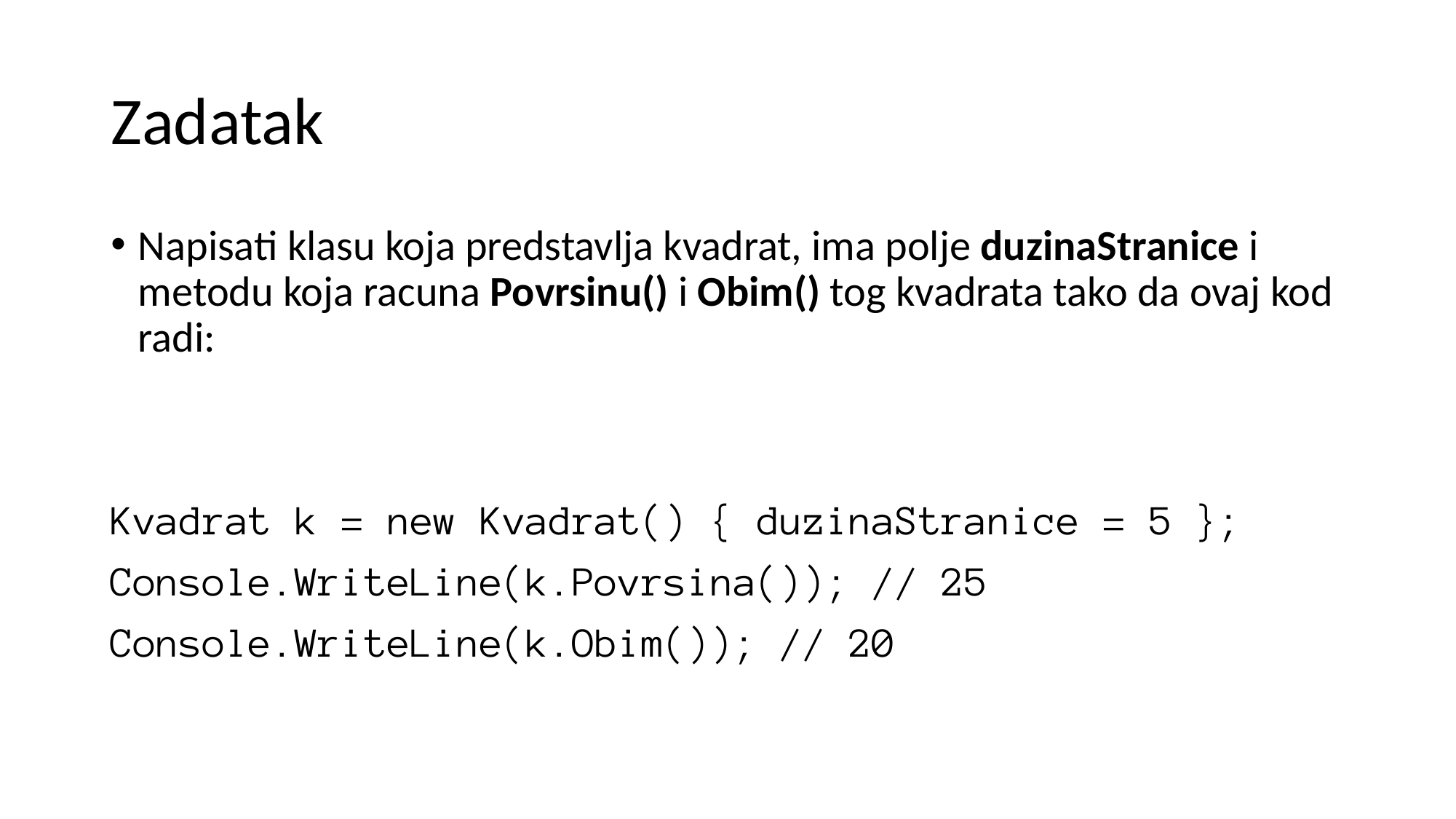

# Zadatak
Napisati klasu koja predstavlja kvadrat, ima polje duzinaStranice i metodu koja racuna Povrsinu() i Obim() tog kvadrata tako da ovaj kod radi:

Kvadrat k = new Kvadrat() { duzinaStranice = 5 };
Console.WriteLine(k.Povrsina()); // 25
Console.WriteLine(k.Obim()); // 20